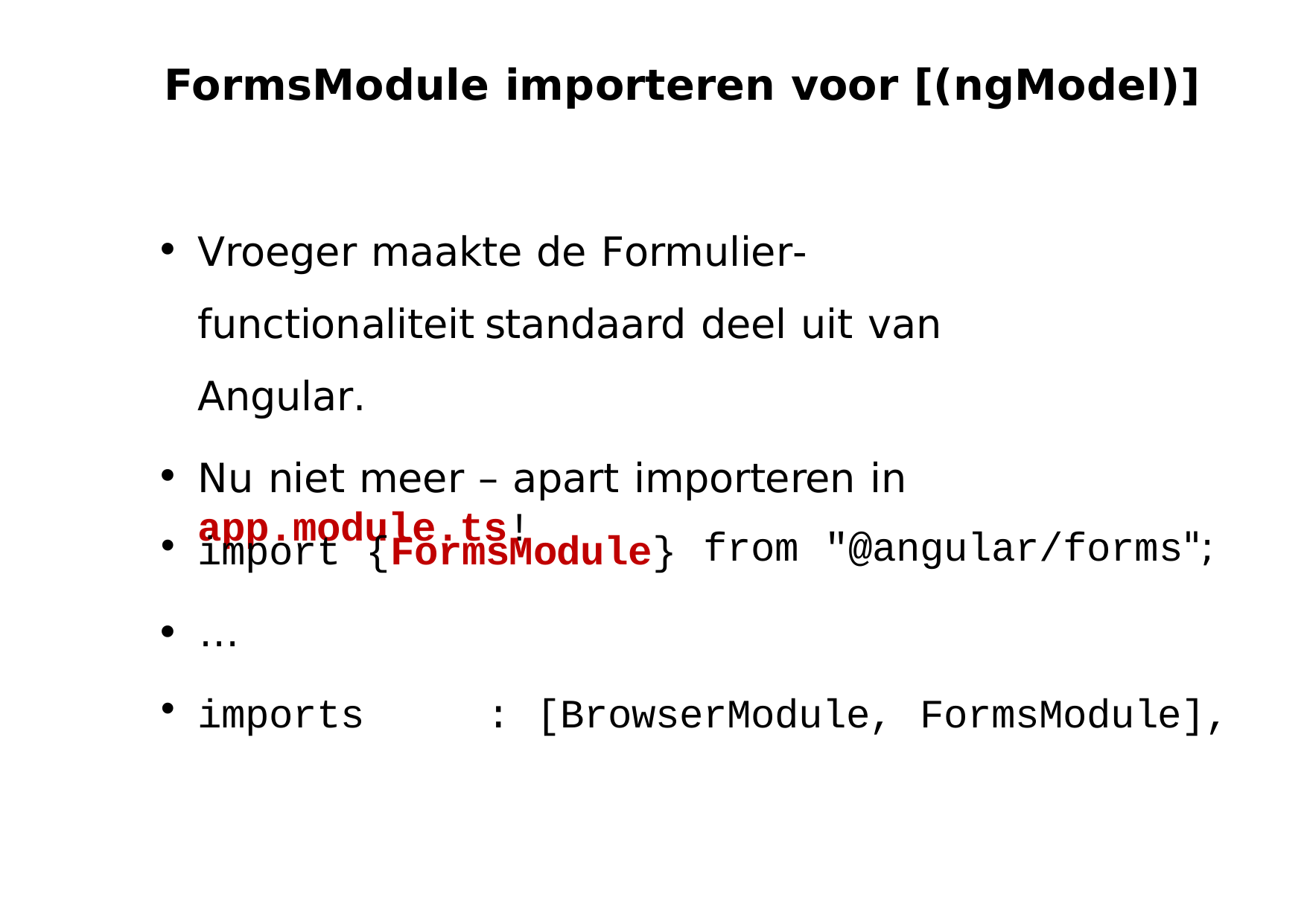

# FormsModule importeren voor [(ngModel)]
Vroeger maakte de Formulier-functionaliteit standaard deel uit van Angular.
Nu niet meer – apart importeren in app.module.ts!
from	"@angular/forms";
import
•	…
{FormsModule}
imports
:	[BrowserModule,
FormsModule],